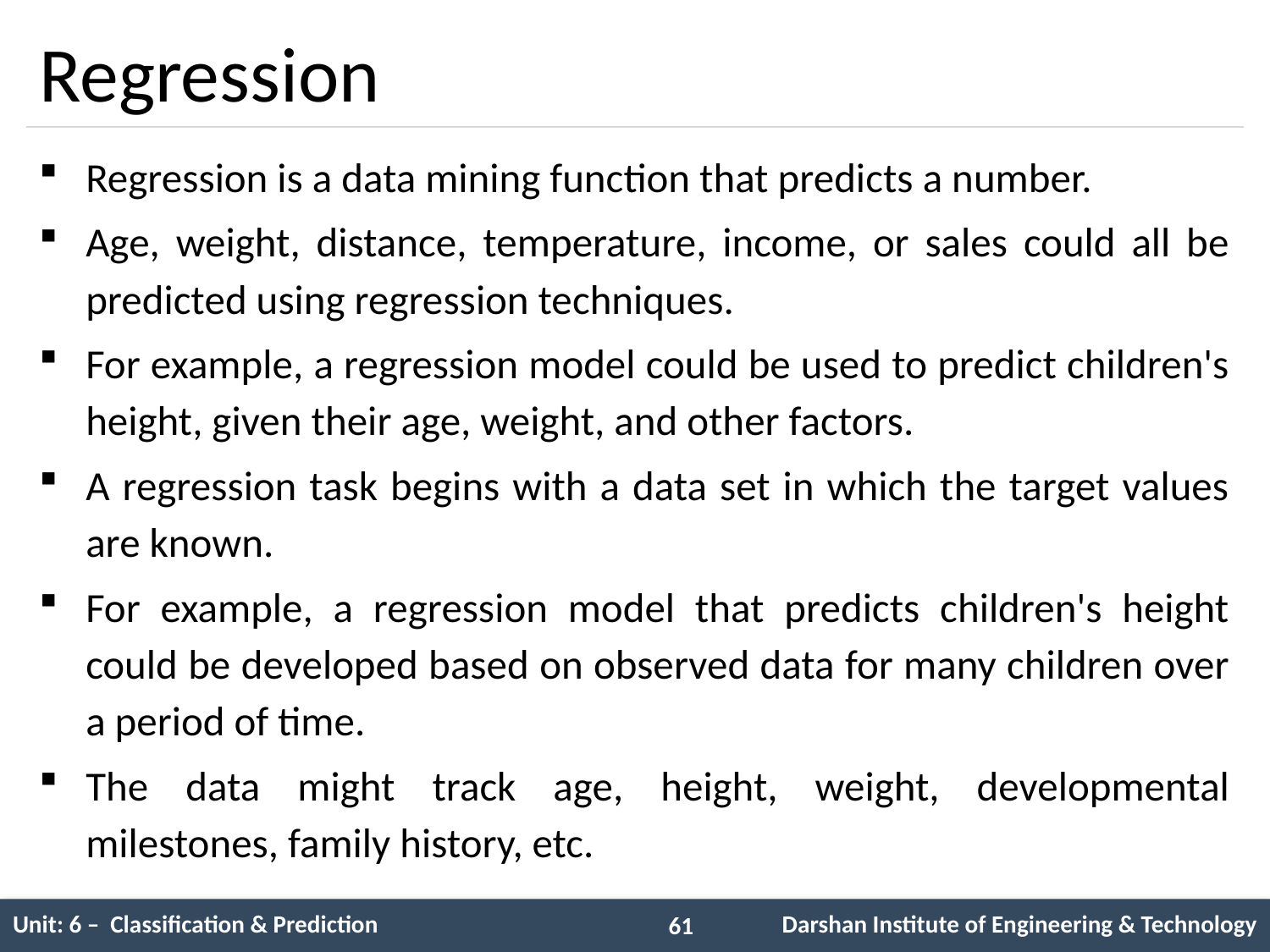

# Regression
Regression is a data mining function that predicts a number.
Age, weight, distance, temperature, income, or sales could all be predicted using regression techniques.
For example, a regression model could be used to predict children's height, given their age, weight, and other factors.
A regression task begins with a data set in which the target values are known.
For example, a regression model that predicts children's height could be developed based on observed data for many children over a period of time.
The data might track age, height, weight, developmental milestones, family history, etc.